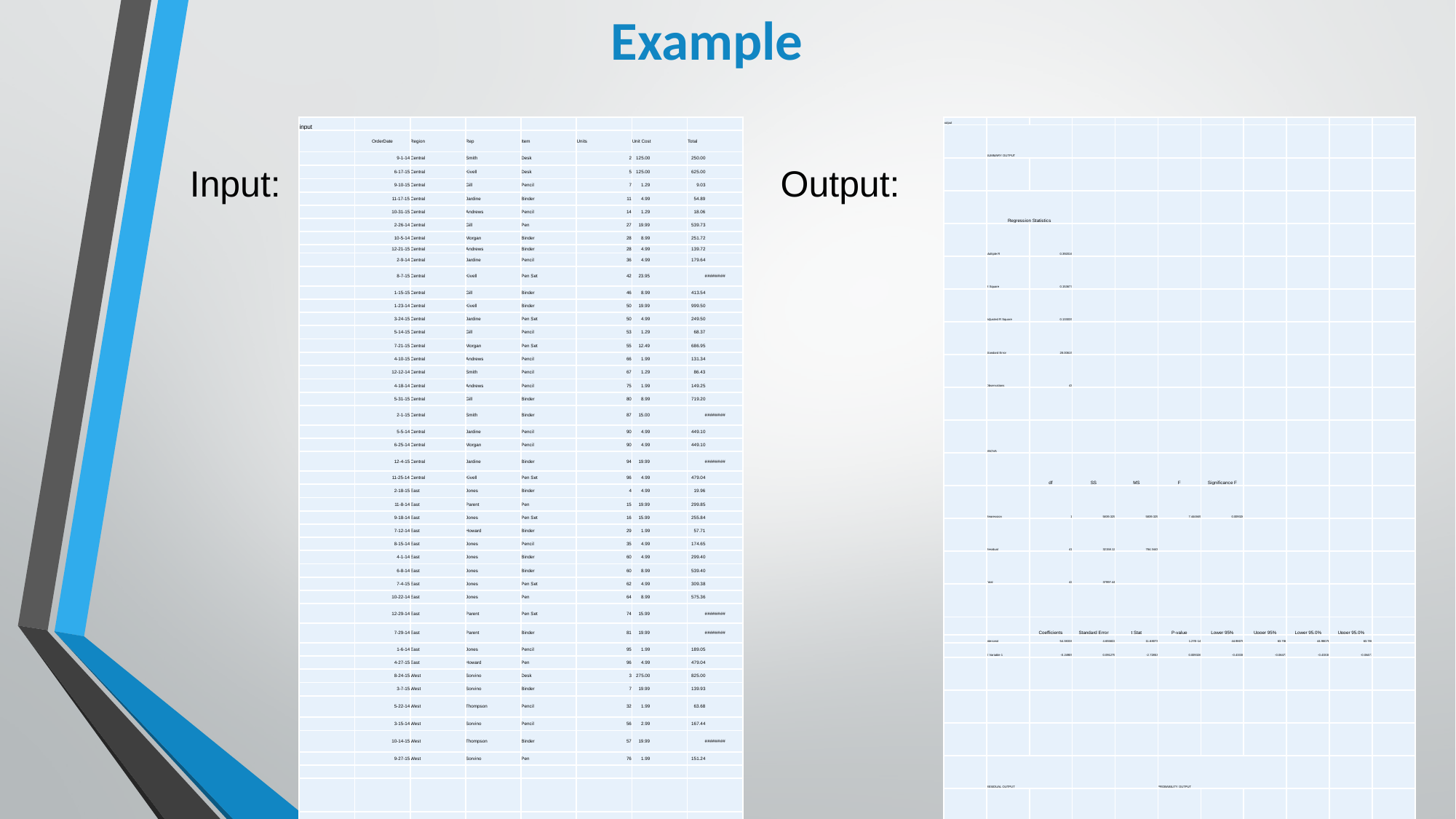

Example
| input |  |  |  |  |  |  |  |
| --- | --- | --- | --- | --- | --- | --- | --- |
|  | OrderDate | Region | Rep | Item | Units | Unit Cost | Total |
|  | 9-1-14 | Central | Smith | Desk | 2 | 125.00 | 250.00 |
|  | 6-17-15 | Central | Kivell | Desk | 5 | 125.00 | 625.00 |
|  | 9-10-15 | Central | Gill | Pencil | 7 | 1.29 | 9.03 |
|  | 11-17-15 | Central | Jardine | Binder | 11 | 4.99 | 54.89 |
|  | 10-31-15 | Central | Andrews | Pencil | 14 | 1.29 | 18.06 |
|  | 2-26-14 | Central | Gill | Pen | 27 | 19.99 | 539.73 |
|  | 10-5-14 | Central | Morgan | Binder | 28 | 8.99 | 251.72 |
|  | 12-21-15 | Central | Andrews | Binder | 28 | 4.99 | 139.72 |
|  | 2-9-14 | Central | Jardine | Pencil | 36 | 4.99 | 179.64 |
|  | 8-7-15 | Central | Kivell | Pen Set | 42 | 23.95 | ######## |
|  | 1-15-15 | Central | Gill | Binder | 46 | 8.99 | 413.54 |
|  | 1-23-14 | Central | Kivell | Binder | 50 | 19.99 | 999.50 |
|  | 3-24-15 | Central | Jardine | Pen Set | 50 | 4.99 | 249.50 |
|  | 5-14-15 | Central | Gill | Pencil | 53 | 1.29 | 68.37 |
|  | 7-21-15 | Central | Morgan | Pen Set | 55 | 12.49 | 686.95 |
|  | 4-10-15 | Central | Andrews | Pencil | 66 | 1.99 | 131.34 |
|  | 12-12-14 | Central | Smith | Pencil | 67 | 1.29 | 86.43 |
|  | 4-18-14 | Central | Andrews | Pencil | 75 | 1.99 | 149.25 |
|  | 5-31-15 | Central | Gill | Binder | 80 | 8.99 | 719.20 |
|  | 2-1-15 | Central | Smith | Binder | 87 | 15.00 | ######## |
|  | 5-5-14 | Central | Jardine | Pencil | 90 | 4.99 | 449.10 |
|  | 6-25-14 | Central | Morgan | Pencil | 90 | 4.99 | 449.10 |
|  | 12-4-15 | Central | Jardine | Binder | 94 | 19.99 | ######## |
|  | 11-25-14 | Central | Kivell | Pen Set | 96 | 4.99 | 479.04 |
|  | 2-18-15 | East | Jones | Binder | 4 | 4.99 | 19.96 |
|  | 11-8-14 | East | Parent | Pen | 15 | 19.99 | 299.85 |
|  | 9-18-14 | East | Jones | Pen Set | 16 | 15.99 | 255.84 |
|  | 7-12-14 | East | Howard | Binder | 29 | 1.99 | 57.71 |
|  | 8-15-14 | East | Jones | Pencil | 35 | 4.99 | 174.65 |
|  | 4-1-14 | East | Jones | Binder | 60 | 4.99 | 299.40 |
|  | 6-8-14 | East | Jones | Binder | 60 | 8.99 | 539.40 |
|  | 7-4-15 | East | Jones | Pen Set | 62 | 4.99 | 309.38 |
|  | 10-22-14 | East | Jones | Pen | 64 | 8.99 | 575.36 |
|  | 12-29-14 | East | Parent | Pen Set | 74 | 15.99 | ######## |
|  | 7-29-14 | East | Parent | Binder | 81 | 19.99 | ######## |
|  | 1-6-14 | East | Jones | Pencil | 95 | 1.99 | 189.05 |
|  | 4-27-15 | East | Howard | Pen | 96 | 4.99 | 479.04 |
|  | 8-24-15 | West | Sorvino | Desk | 3 | 275.00 | 825.00 |
|  | 3-7-15 | West | Sorvino | Binder | 7 | 19.99 | 139.93 |
|  | 5-22-14 | West | Thompson | Pencil | 32 | 1.99 | 63.68 |
|  | 3-15-14 | West | Sorvino | Pencil | 56 | 2.99 | 167.44 |
|  | 10-14-15 | West | Thompson | Binder | 57 | 19.99 | ######## |
|  | 9-27-15 | West | Sorvino | Pen | 76 | 1.99 | 151.24 |
|  |  |  |  |  |  |  |  |
|  |  |  |  |  |  |  |  |
|  |  |  |  |  |  |  |  |
|  |  |  |  |  |  |  |  |
| output |  |  |  |  |  |  |  |  |  |  |
| --- | --- | --- | --- | --- | --- | --- | --- | --- | --- | --- |
|  | SUMMARY OUTPUT |  |  |  |  |  |  |  |  |  |
|  |  |  |  |  |  |  |  |  |  |  |
|  | Regression Statistics |  |  |  |  |  |  |  |  |  |
|  | Multiple R | 0.392016 |  |  |  |  |  |  |  |  |
|  | R Square | 0.153677 |  |  |  |  |  |  |  |  |
|  | Adjusted R Square | 0.133035 |  |  |  |  |  |  |  |  |
|  | Standard Error | 28.00615 |  |  |  |  |  |  |  |  |
|  | Observations | 43 |  |  |  |  |  |  |  |  |
|  |  |  |  |  |  |  |  |  |  |  |
|  | ANOVA |  |  |  |  |  |  |  |  |  |
|  |  | df | SS | MS | F | Significance F |  |  |  |  |
|  | Regression | 1 | 5839.325 | 5839.325 | 7.444849 | 0.009326 |  |  |  |  |
|  | Residual | 41 | 32158.12 | 784.3443 |  |  |  |  |  |  |
|  | Total | 42 | 37997.44 |  |  |  |  |  |  |  |
|  |  |  |  |  |  |  |  |  |  |  |
|  |  | Coefficients | Standard Error | t Stat | P-value | Lower 95% | Upper 95% | Lower 95.0% | Upper 95.0% |  |
|  | Intercept | 54.38338 | 4.655822 | 11.68073 | 1.27E-14 | 44.98076 | 63.786 | 44.98076 | 63.786 |  |
|  | X Variable 1 | -0.24905 | 0.091275 | -2.72853 | 0.009326 | -0.43338 | -0.06471 | -0.43338 | -0.06471 |  |
|  |  |  |  |  |  |  |  |  |  |  |
|  |  |  |  |  |  |  |  |  |  |  |
|  |  |  |  |  |  |  |  |  |  |  |
|  | RESIDUAL OUTPUT |  |  |  | PROBABILITY OUTPUT |  |  |  |  |  |
|  |  |  |  |  |  |  |  |  |  |  |
|  | Observation | Predicted Y | Residuals |  | Percentile | Y |  |  |  |  |
|  | 1 | 23.25249 | -21.2525 |  | 1.162791 | 2 |  |  |  |  |
|  | 2 | 23.25249 | -18.2525 |  | 3.488372 | 3 |  |  |  |  |
|  | 3 | 54.06211 | -47.0621 |  | 5.813953 | 4 |  |  |  |  |
|  | 4 | 53.14064 | -42.1406 |  | 8.139535 | 5 |  |  |  |  |
|  | 5 | 54.06211 | -40.0621 |  | 10.46512 | 7 |  |  |  |  |
|  | 6 | 49.40493 | -22.4049 |  | 12.7907 | 7 |  |  |  |  |
|  | 7 | 52.14445 | -24.1444 |  | 15.11628 | 11 |  |  |  |  |
|  | 8 | 53.14064 | -25.1406 |  | 17.44186 | 14 |  |  |  |  |
|  | 9 | 53.14064 | -17.1406 |  | 19.76744 | 15 |  |  |  |  |
|  | 10 | 48.4187 | -6.4187 |  | 22.09302 | 16 |  |  |  |  |
|  | 11 | 52.14445 | -6.14445 |  | 24.4186 | 27 |  |  |  |  |
|  | 12 | 49.40493 | 0.595071 |  | 26.74419 | 28 |  |  |  |  |
|  | 13 | 53.14064 | -3.14064 |  | 29.06977 | 28 |  |  |  |  |
|  | 14 | 54.06211 | -1.06211 |  | 31.39535 | 29 |  |  |  |  |
|  | 15 | 51.27278 | 3.727218 |  | 33.72093 | 32 |  |  |  |  |
|  | 16 | 53.88778 | 12.11222 |  | 36.04651 | 35 |  |  |  |  |
|  | 17 | 54.06211 | 12.93789 |  | 38.37209 | 36 |  |  |  |  |
|  | 18 | 53.88778 | 21.11222 |  | 40.69767 | 42 |  |  |  |  |
|  | 19 | 52.14445 | 27.85555 |  | 43.02326 | 46 |  |  |  |  |
|  | 20 | 50.64767 | 36.35233 |  | 45.34884 | 50 |  |  |  |  |
|  | 21 | 53.14064 | 36.85936 |  | 47.67442 | 50 |  |  |  |  |
|  | 22 | 53.14064 | 36.85936 |  | 50 | 53 |  |  |  |  |
|  | 23 | 49.40493 | 44.59507 |  | 52.32558 | 55 |  |  |  |  |
|  | 24 | 53.14064 | 42.85936 |  | 54.65116 | 56 |  |  |  |  |
|  | 25 | 53.14064 | -49.1406 |  | 56.97674 | 57 |  |  |  |  |
|  | 26 | 49.40493 | -34.4049 |  | 59.30233 | 60 |  |  |  |  |
|  | 27 | 50.40112 | -34.4011 |  | 61.62791 | 60 |  |  |  |  |
|  | 28 | 53.88778 | -24.8878 |  | 63.95349 | 62 |  |  |  |  |
|  | 29 | 53.14064 | -18.1406 |  | 66.27907 | 64 |  |  |  |  |
|  | 30 | 53.14064 | 6.859365 |  | 68.60465 | 66 |  |  |  |  |
|  | 31 | 52.14445 | 7.855553 |  | 70.93023 | 67 |  |  |  |  |
|  | 32 | 53.14064 | 8.859365 |  | 73.25581 | 74 |  |  |  |  |
|  | 33 | 52.14445 | 11.85555 |  | 75.5814 | 75 |  |  |  |  |
|  | 34 | 50.40112 | 23.59888 |  | 77.90698 | 76 |  |  |  |  |
|  | 35 | 49.40493 | 31.59507 |  | 80.23256 | 80 |  |  |  |  |
|  | 36 | 53.88778 | 41.11222 |  | 82.55814 | 81 |  |  |  |  |
|  | 37 | 53.14064 | 42.85936 |  | 84.88372 | 87 |  |  |  |  |
|  | 38 | -14.1046 | 17.10457 |  | 87.2093 | 90 |  |  |  |  |
|  | 39 | 49.40493 | -42.4049 |  | 89.53488 | 90 |  |  |  |  |
|  | 40 | 53.88778 | -21.8878 |  | 91.86047 | 94 |  |  |  |  |
|  | 41 | 53.63873 | 2.36127 |  | 94.18605 | 95 |  |  |  |  |
|  | 42 | 49.40493 | 7.595071 |  | 96.51163 | 96 |  |  |  |  |
|  | 43 | 53.88778 | 22.11222 |  | 98.83721 | 96 |  |  |  |  |
|  |  |  |  |  |  |  |  |  |  |  |
|  |  |  |  |  |  |  |  |  |  |  |
|  |  |  |  |  |  |  |  |  |  |  |
Input:
Output: